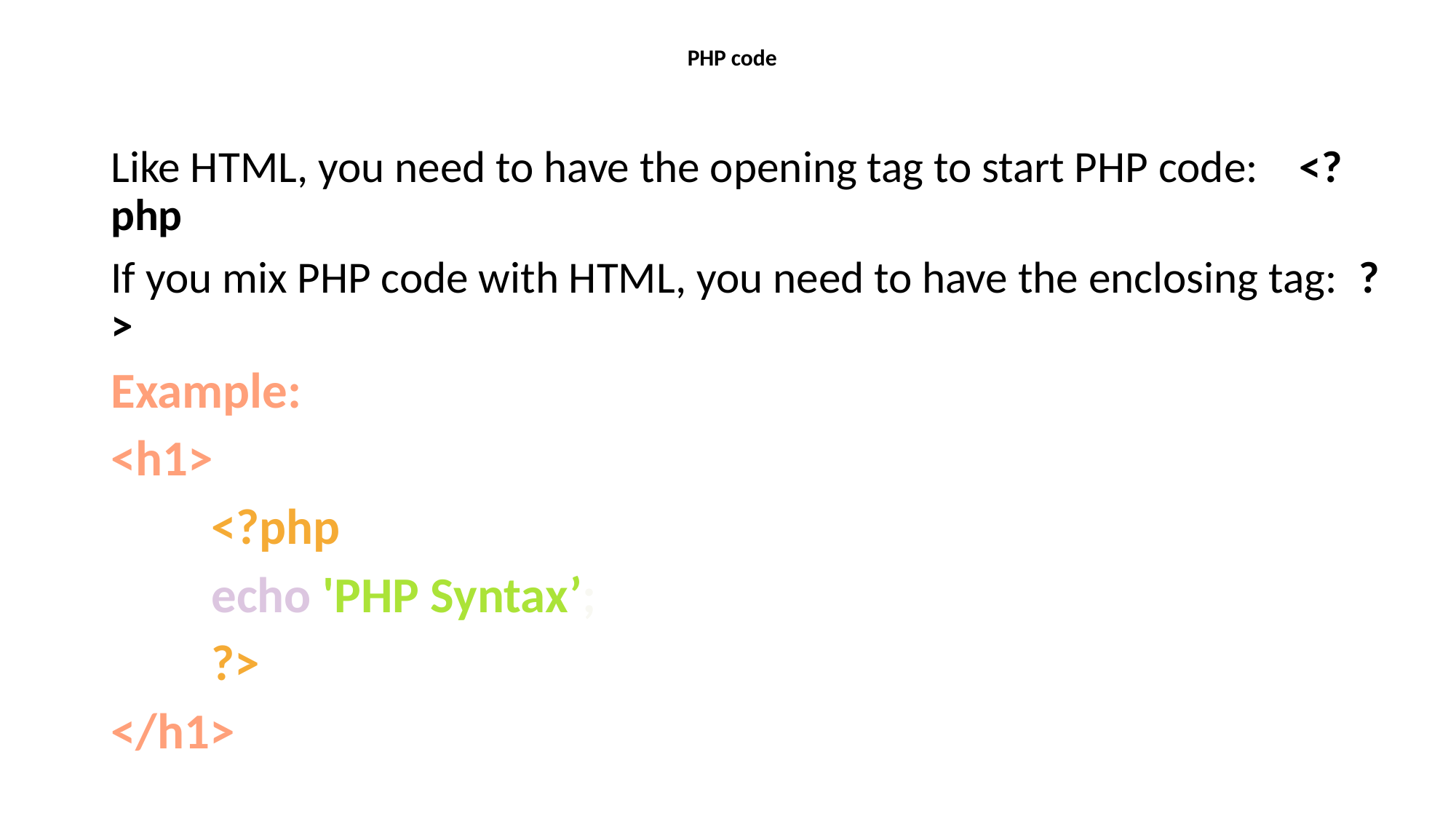

# PHP code
Like HTML, you need to have the opening tag to start PHP code:    <?php
If you mix PHP code with HTML, you need to have the enclosing tag:  ?>
Example:
<h1>
	<?php
		echo 'PHP Syntax’;
	?>
</h1>